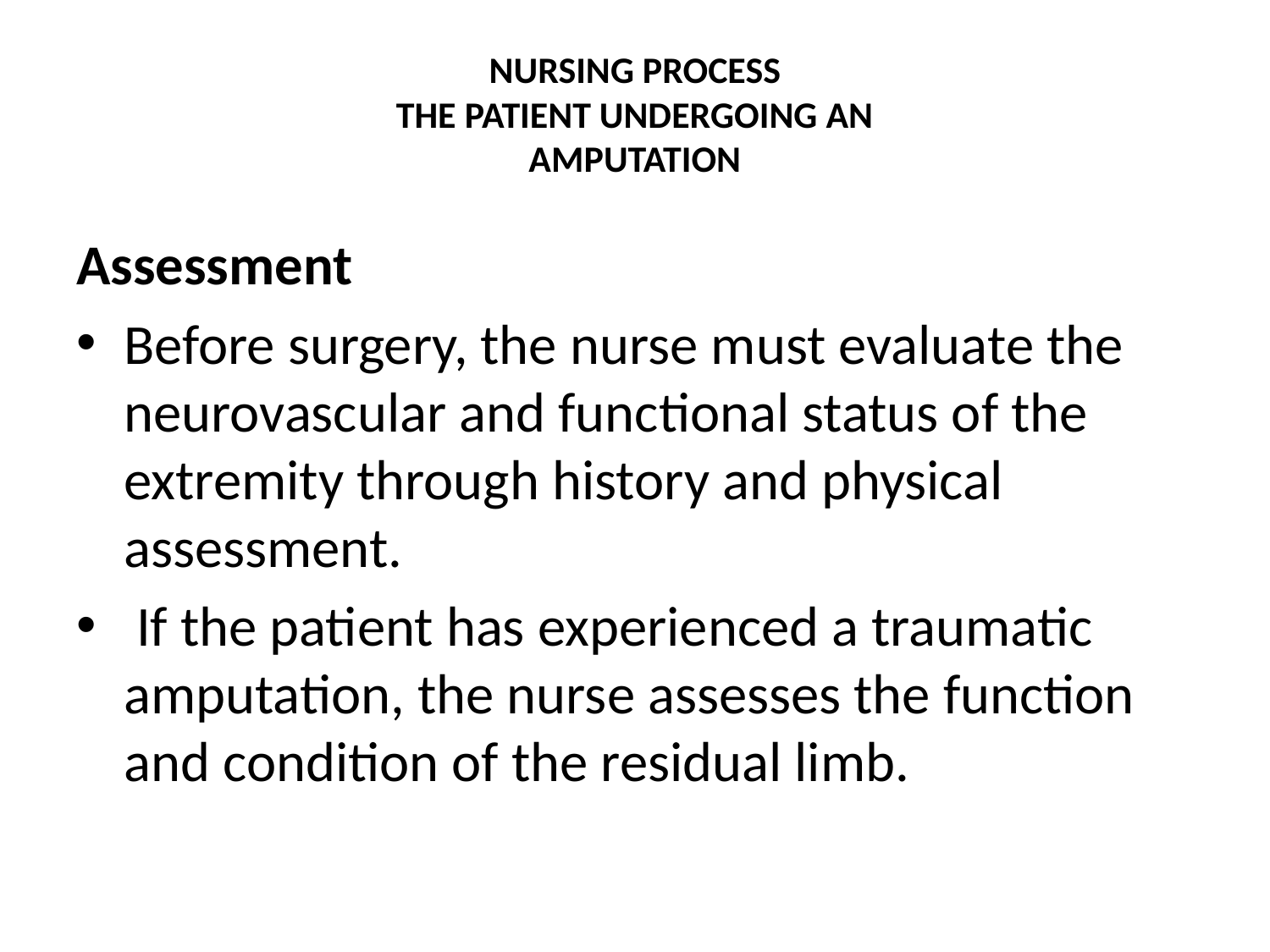

# NURSING PROCESS THE PATIENT UNDERGOING AN AMPUTATION
Assessment
Before surgery, the nurse must evaluate the neurovascular and functional status of the extremity through history and physical assessment.
 If the patient has experienced a traumatic amputation, the nurse assesses the function and condition of the residual limb.